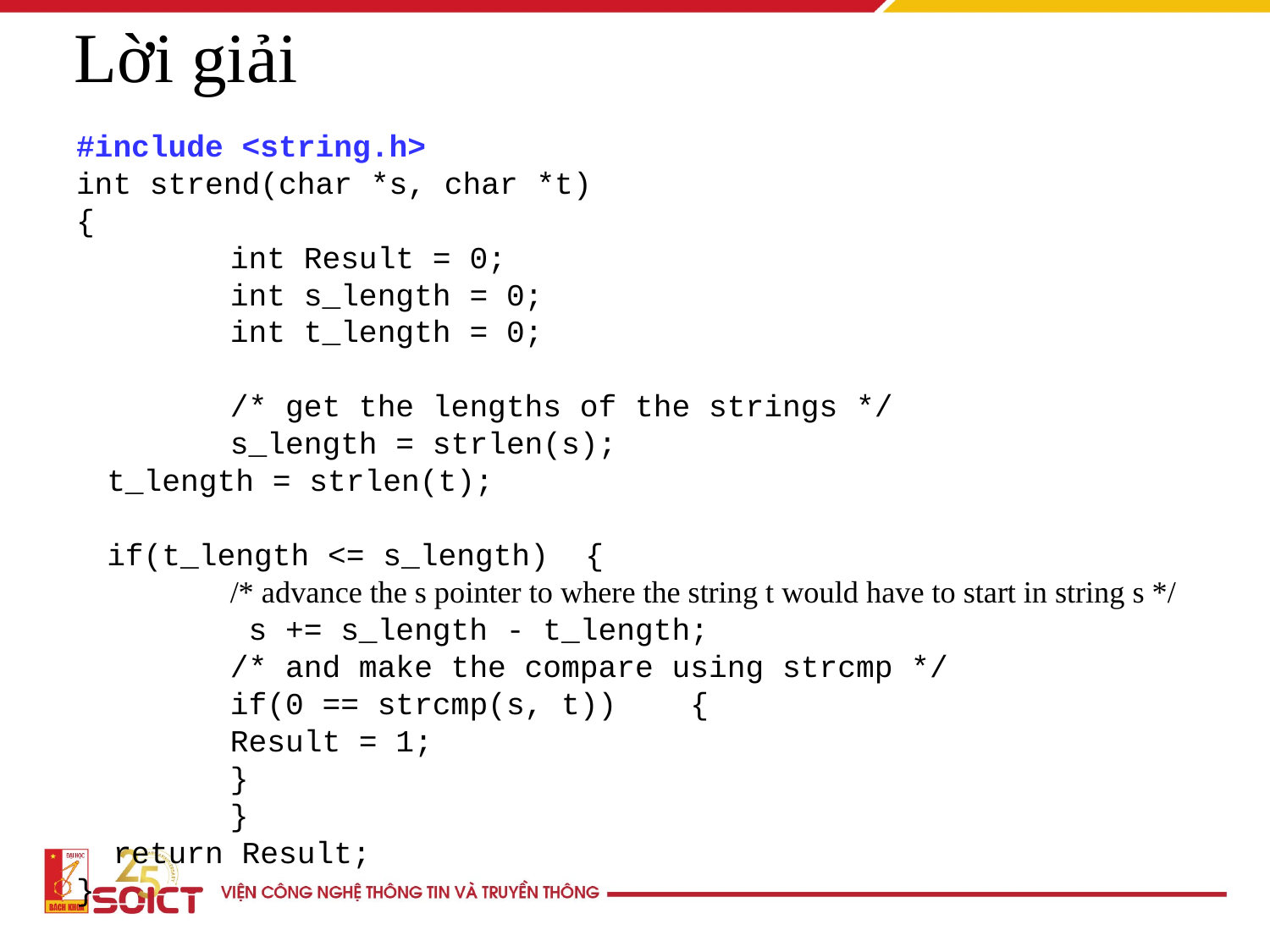

Lời giải
#include <string.h>
int strend(char *s, char *t)
{
  	int Result = 0;
  	int s_length = 0;
  	int t_length = 0;

  	/* get the lengths of the strings */
  	s_length = strlen(s);
	t_length = strlen(t);

	if(t_length <= s_length)  {
  		/* advance the s pointer to where the string t would have to start in string s */
   			 s += s_length - t_length;
    		/* and make the compare using strcmp */
    		if(0 == strcmp(s, t))    {
      		Result = 1;
    		}
  	}
  return Result;
}